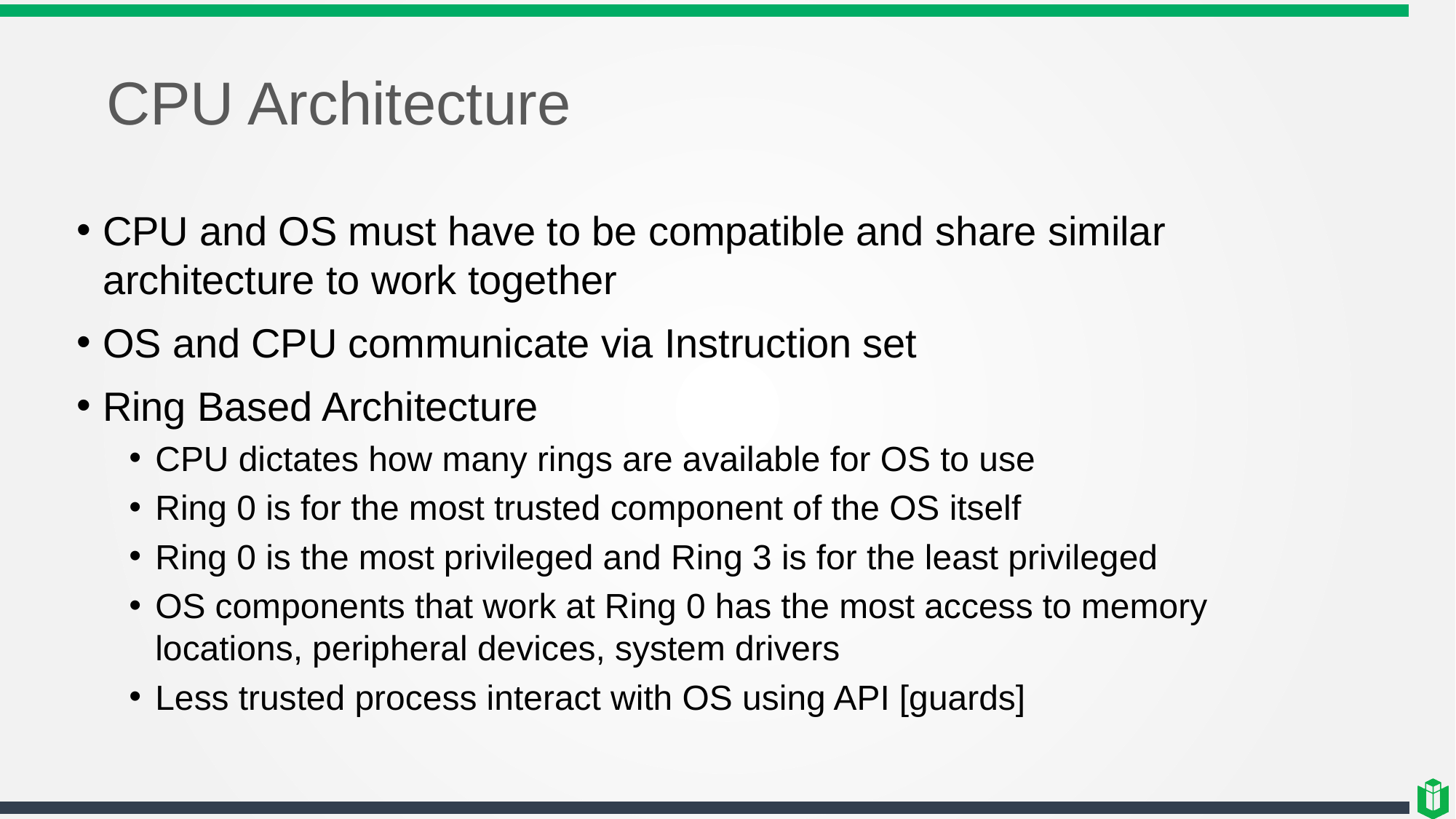

# CPU Architecture
CPU and OS must have to be compatible and share similar architecture to work together
OS and CPU communicate via Instruction set
Ring Based Architecture
CPU dictates how many rings are available for OS to use
Ring 0 is for the most trusted component of the OS itself
Ring 0 is the most privileged and Ring 3 is for the least privileged
OS components that work at Ring 0 has the most access to memory locations, peripheral devices, system drivers
Less trusted process interact with OS using API [guards]